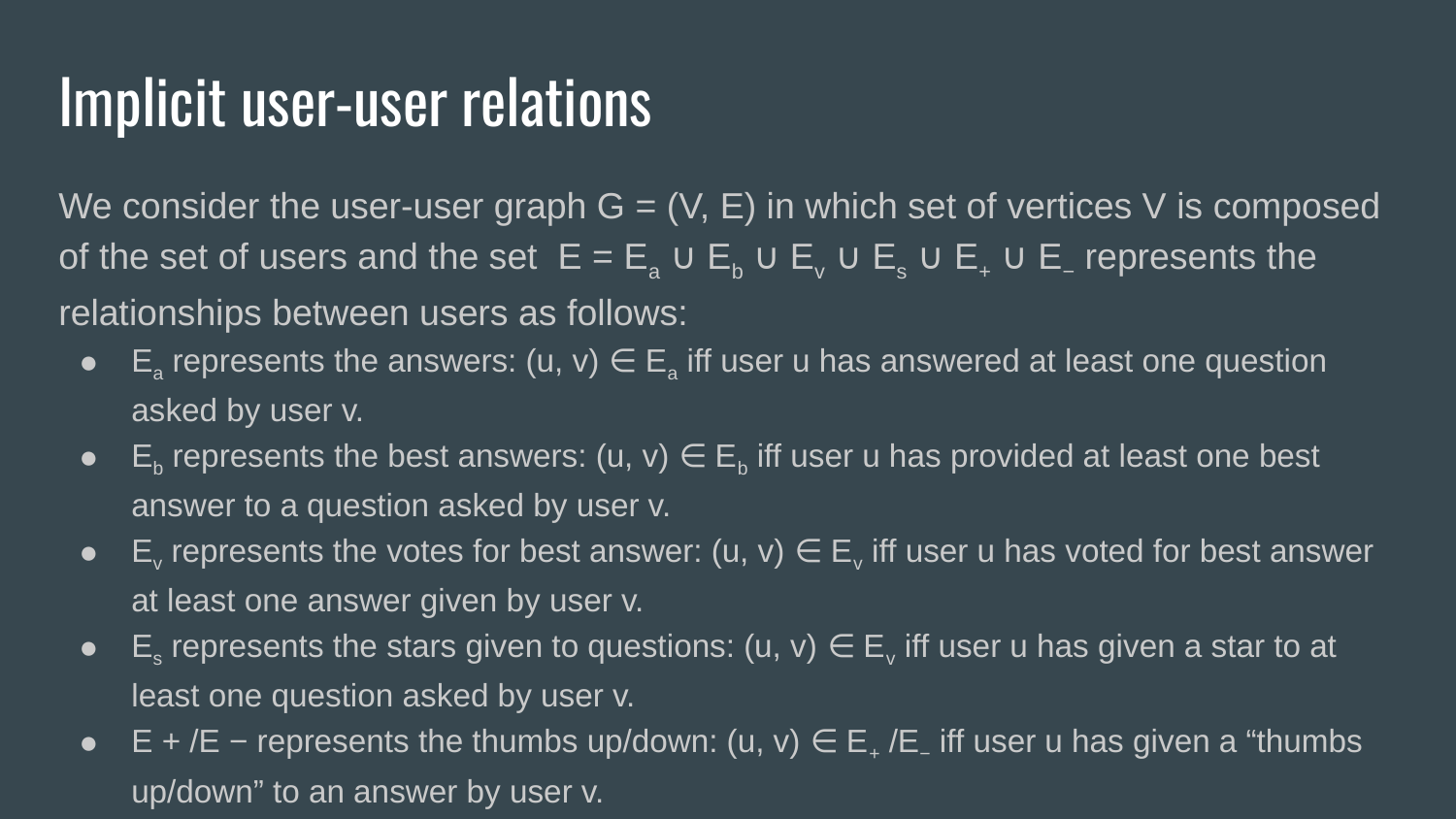

# Implicit user-user relations
We consider the user-user graph G = (V, E) in which set of vertices V is composed of the set of users and the set  E = Ea ∪ Eb ∪ Ev ∪ Es ∪ E+ ∪ E− represents the relationships between users as follows:
Ea represents the answers: (u, v) ∈ Ea iff user u has answered at least one question asked by user v.
Eb represents the best answers: (u, v) ∈ Eb iff user u has provided at least one best answer to a question asked by user v.
Ev represents the votes for best answer: (u, v) ∈ Ev iff user u has voted for best answer at least one answer given by user v.
Es represents the stars given to questions: (u, v) ∈ Ev iff user u has given a star to at least one question asked by user v.
E + /E − represents the thumbs up/down: (u, v) ∈ E+ /E− iff user u has given a “thumbs up/down” to an answer by user v.